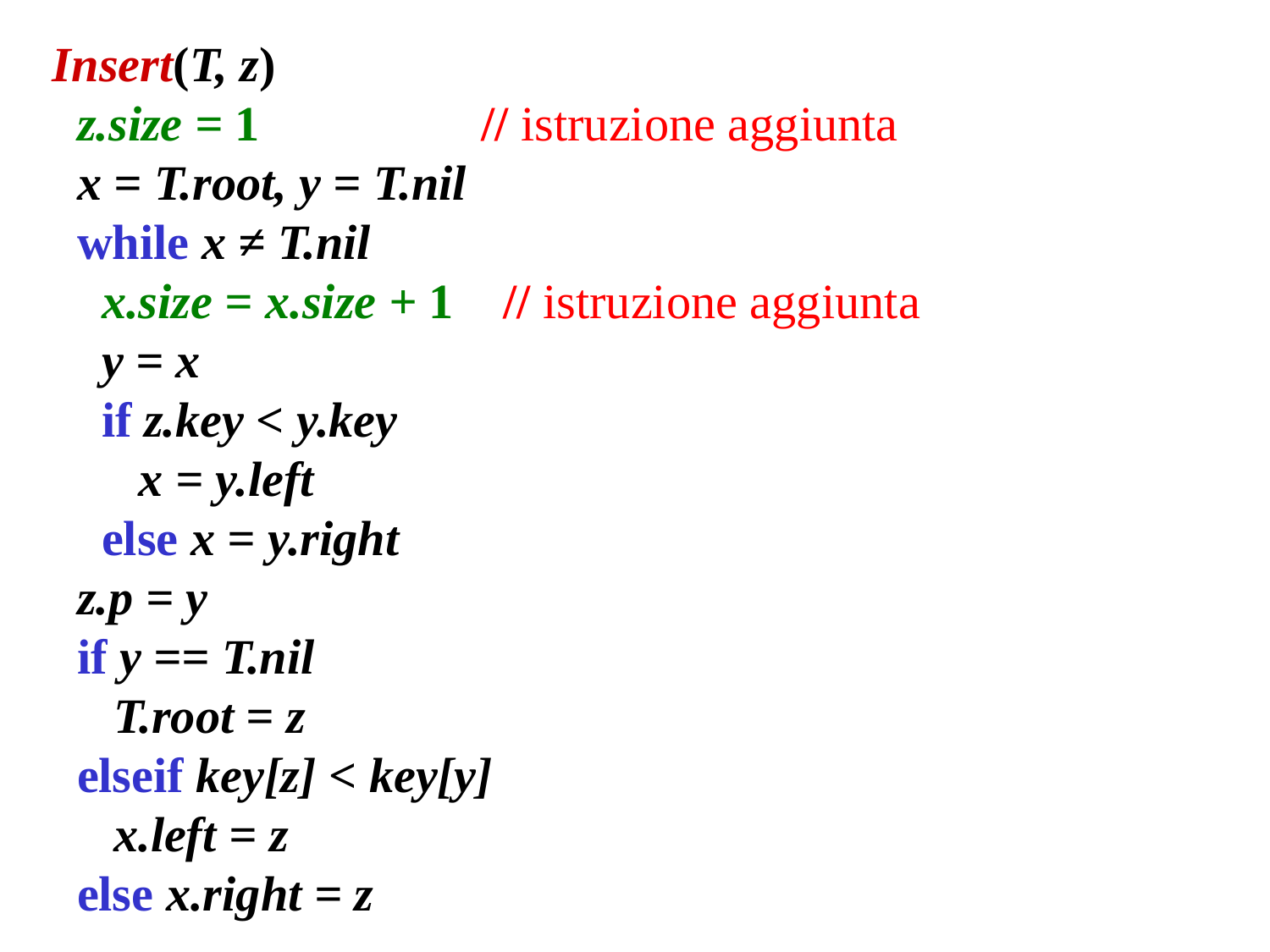

Insert(T, z)
  z.size = 1                  // istruzione aggiunta
  x = T.root, y = T.nil
  while x ≠ T.nil
    x.size = x.size + 1    // istruzione aggiunta
    y = x
    if z.key < y.key
       x = y.left
    else x = y.right
  z.p = y
  if y == T.nil
     T.root = z
  elseif key[z] < key[y]
     x.left = z
  else x.right = z